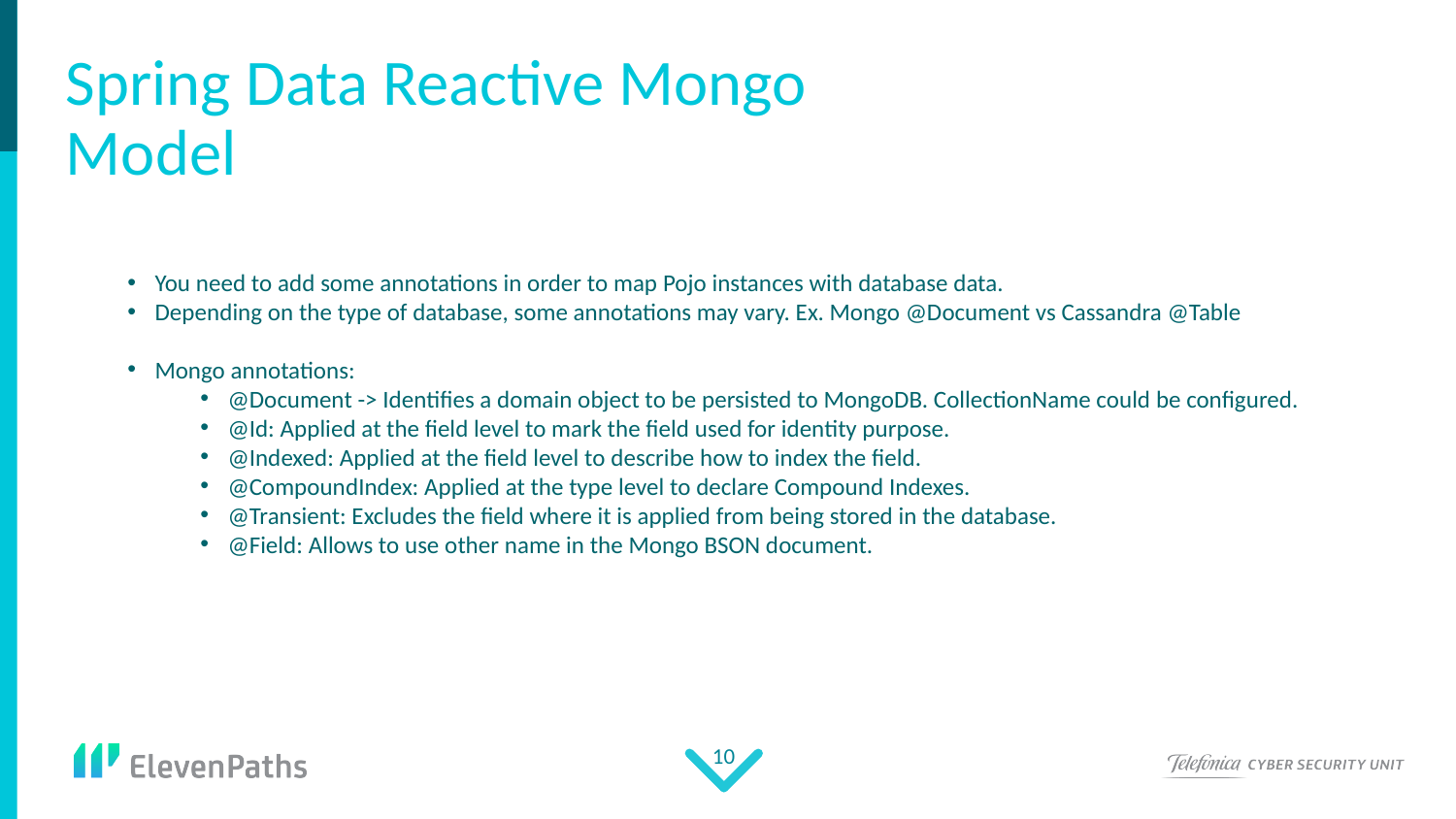

# Spring Data Reactive Mongo Model
You need to add some annotations in order to map Pojo instances with database data.
Depending on the type of database, some annotations may vary. Ex. Mongo @Document vs Cassandra @Table

Mongo annotations:
@Document -> Identifies a domain object to be persisted to MongoDB. CollectionName could be configured.
@Id: Applied at the field level to mark the field used for identity purpose.
@Indexed: Applied at the field level to describe how to index the field.
@CompoundIndex: Applied at the type level to declare Compound Indexes.
@Transient: Excludes the field where it is applied from being stored in the database.
@Field: Allows to use other name in the Mongo BSON document.